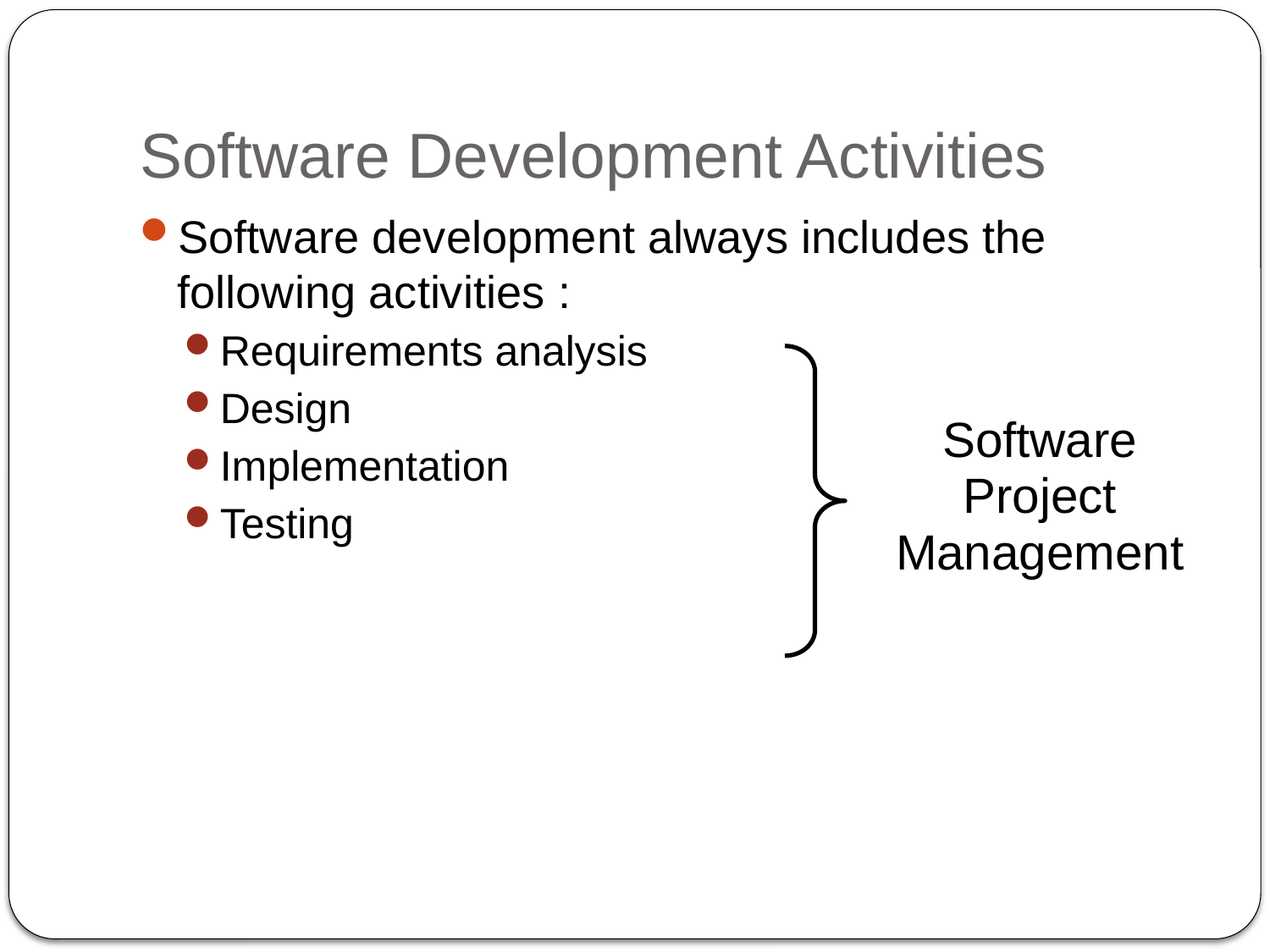

# Software Development Activities
Software development always includes the following activities :
Requirements analysis
Design
Implementation
Testing

Software Project Management